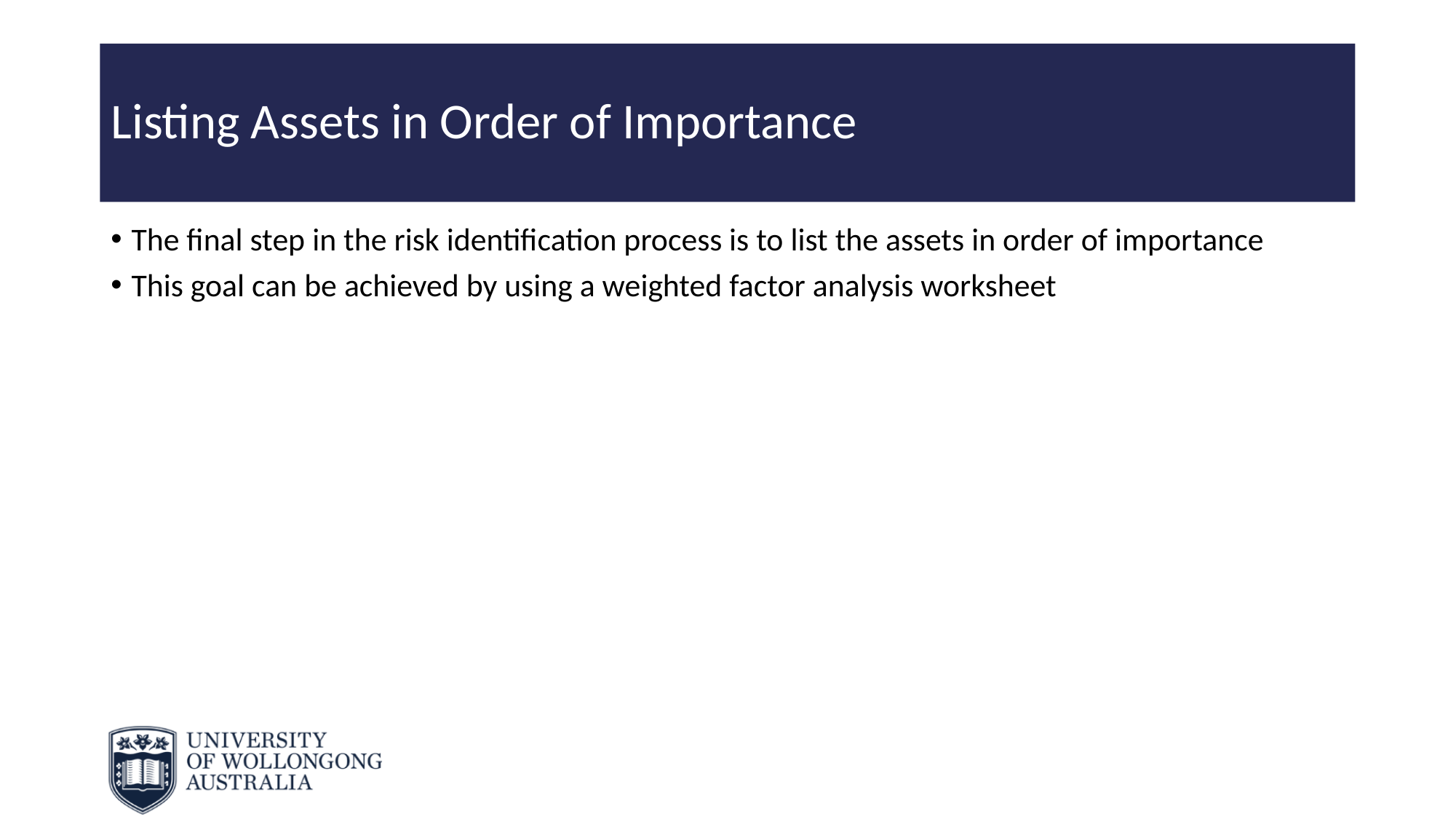

# Listing Assets in Order of Importance
The final step in the risk identification process is to list the assets in order of importance
This goal can be achieved by using a weighted factor analysis worksheet